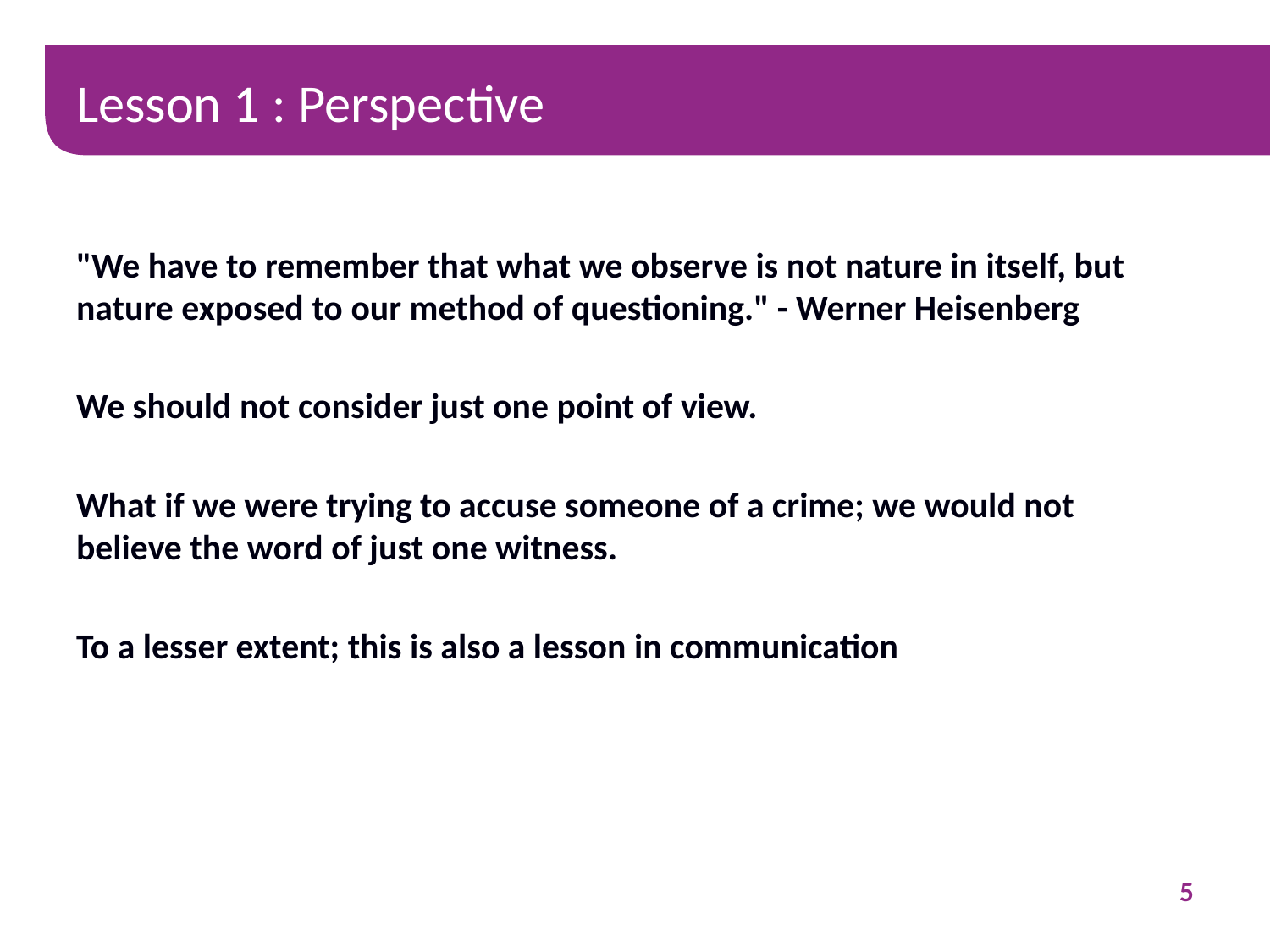

# Lesson 1 : Perspective
"We have to remember that what we observe is not nature in itself, but nature exposed to our method of questioning." - Werner Heisenberg

We should not consider just one point of view.

What if we were trying to accuse someone of a crime; we would not  believe the word of just one witness.

To a lesser extent; this is also a lesson in communication

5